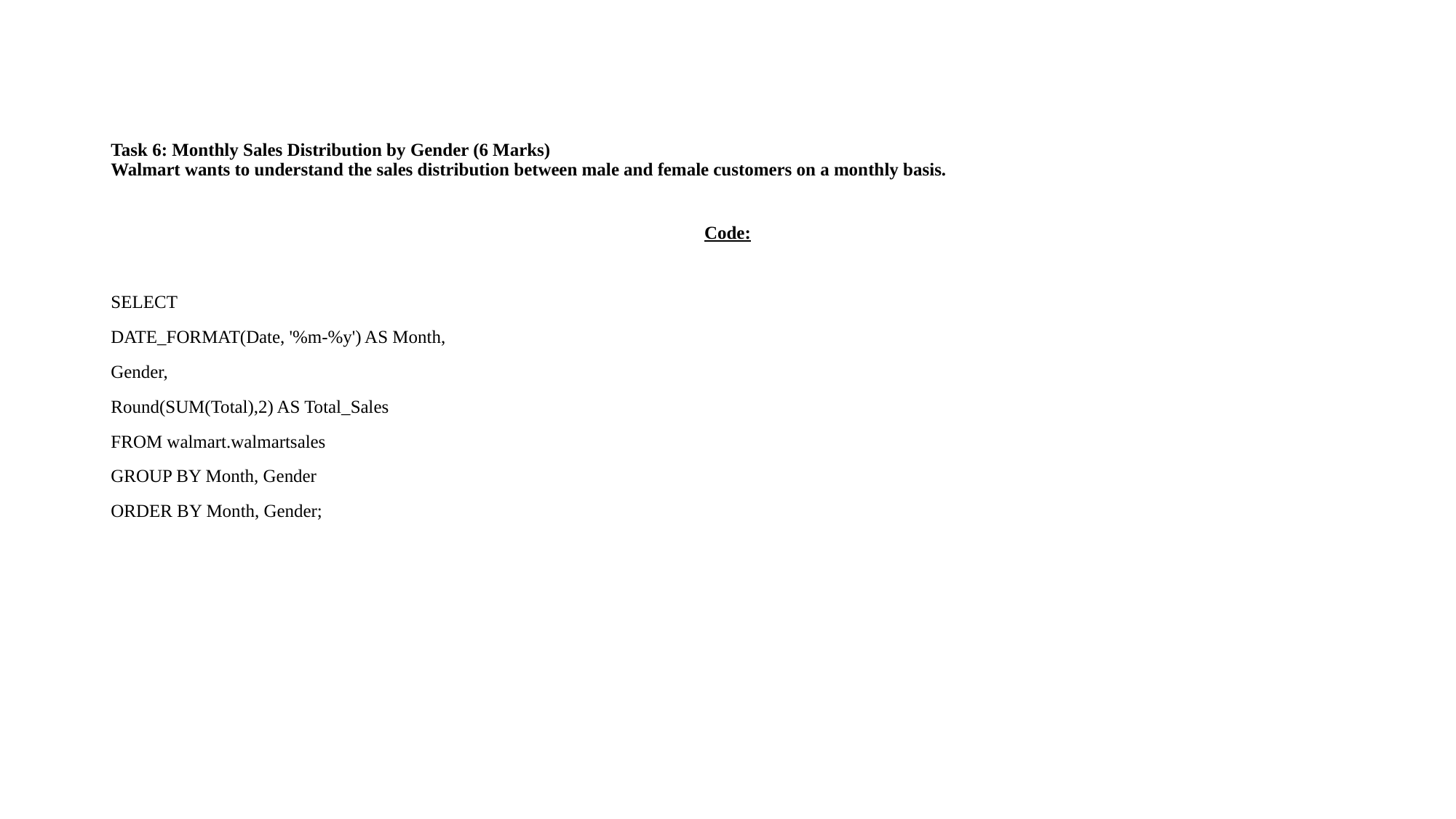

# Task 6: Monthly Sales Distribution by Gender (6 Marks) Walmart wants to understand the sales distribution between male and female customers on a monthly basis.
Code:

SELECT
DATE_FORMAT(Date, '%m-%y') AS Month,
Gender,
Round(SUM(Total),2) AS Total_Sales
FROM walmart.walmartsales
GROUP BY Month, Gender
ORDER BY Month, Gender;